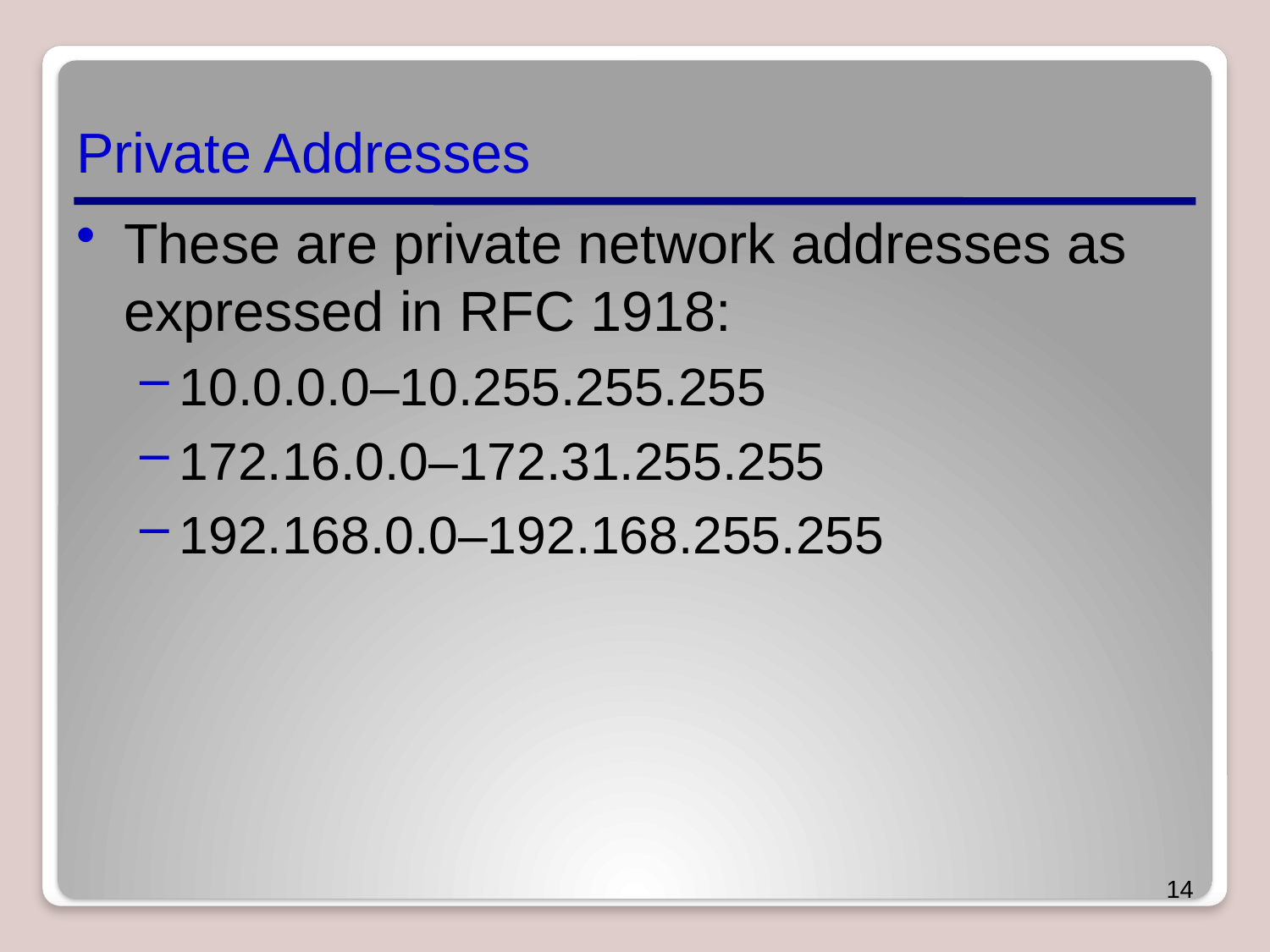

# Private Addresses
These are private network addresses as expressed in RFC 1918:
10.0.0.0–10.255.255.255
172.16.0.0–172.31.255.255
192.168.0.0–192.168.255.255

14